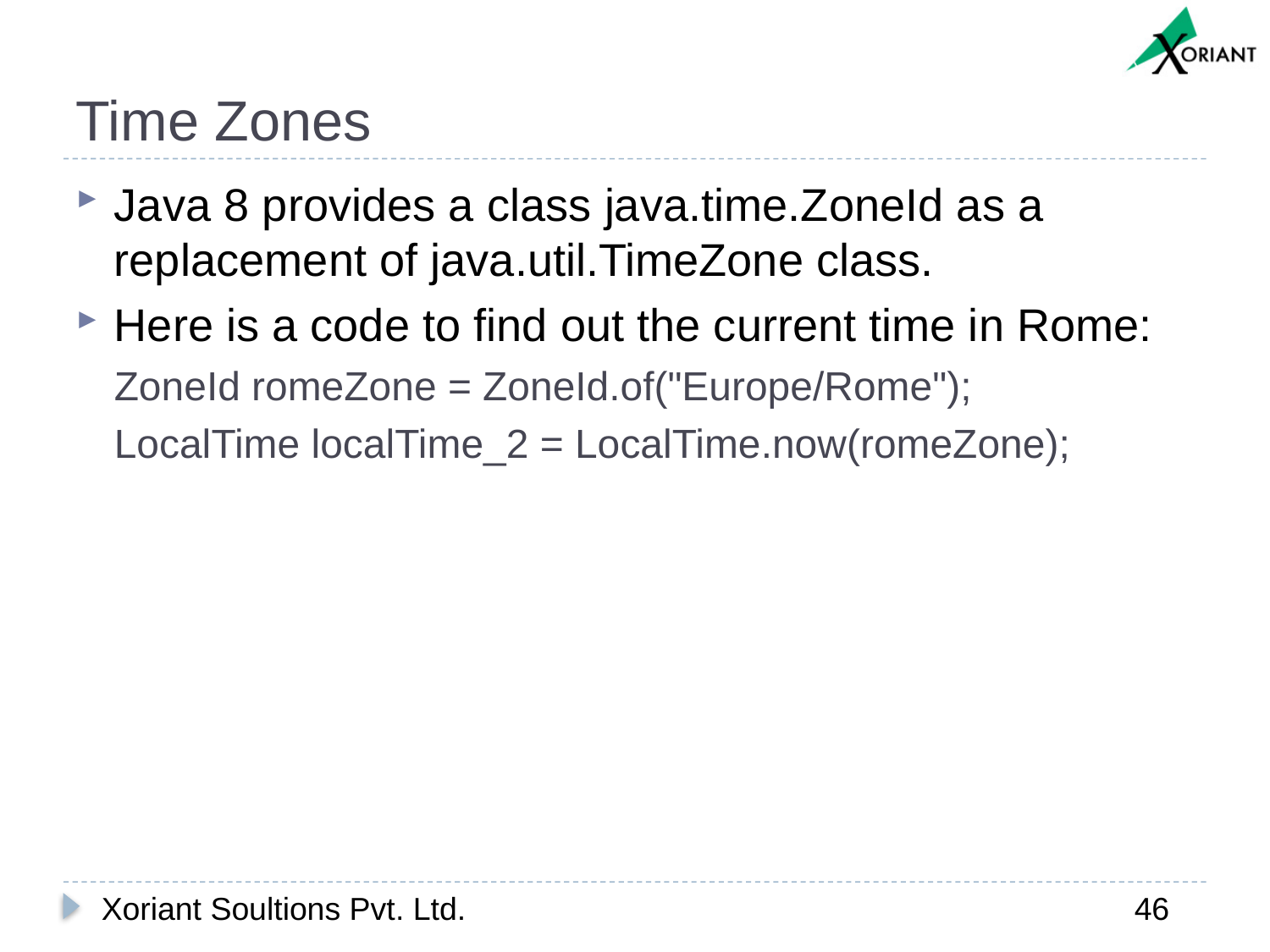

# Time Zones
Java 8 provides a class java.time.ZoneId as a replacement of java.util.TimeZone class.
Here is a code to find out the current time in Rome:
ZoneId romeZone = ZoneId.of("Europe/Rome");
LocalTime localTime_2 = LocalTime.now(romeZone);
Xoriant Soultions Pvt. Ltd.
46